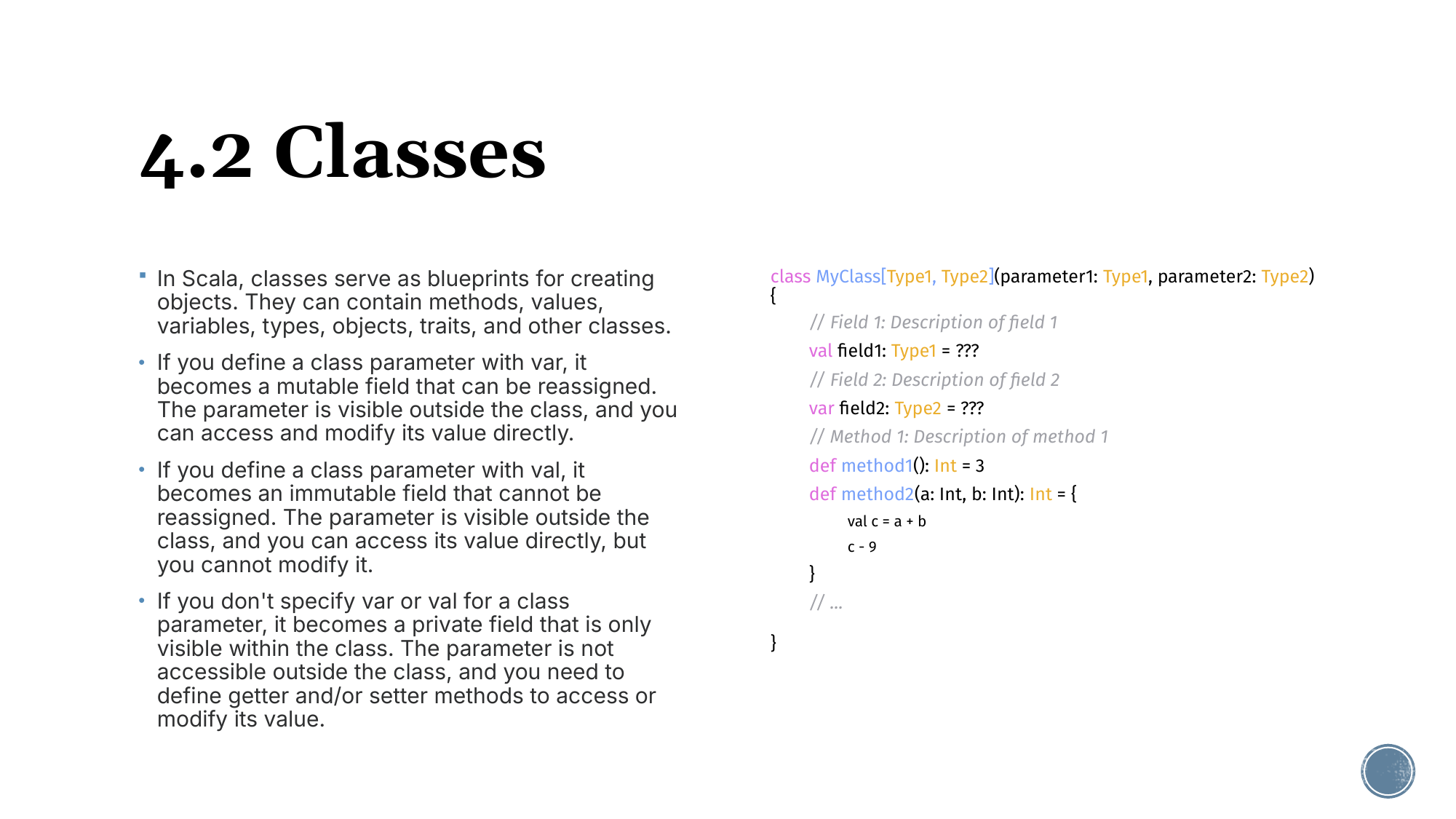

# 4.2 Classes
In Scala, classes serve as blueprints for creating objects. They can contain methods, values, variables, types, objects, traits, and other classes.
If you define a class parameter with var, it becomes a mutable field that can be reassigned. The parameter is visible outside the class, and you can access and modify its value directly.
If you define a class parameter with val, it becomes an immutable field that cannot be reassigned. The parameter is visible outside the class, and you can access its value directly, but you cannot modify it.
If you don't specify var or val for a class parameter, it becomes a private field that is only visible within the class. The parameter is not accessible outside the class, and you need to define getter and/or setter methods to access or modify its value.

class MyClass[Type1, Type2](parameter1: Type1, parameter2: Type2) {
// Field 1: Description of field 1
val field1: Type1 = ???
// Field 2: Description of field 2
var field2: Type2 = ???
// Method 1: Description of method 1
def method1(): Int = 3
def method2(a: Int, b: Int): Int = {
val c = a + b
c - 9
}
// ...
}